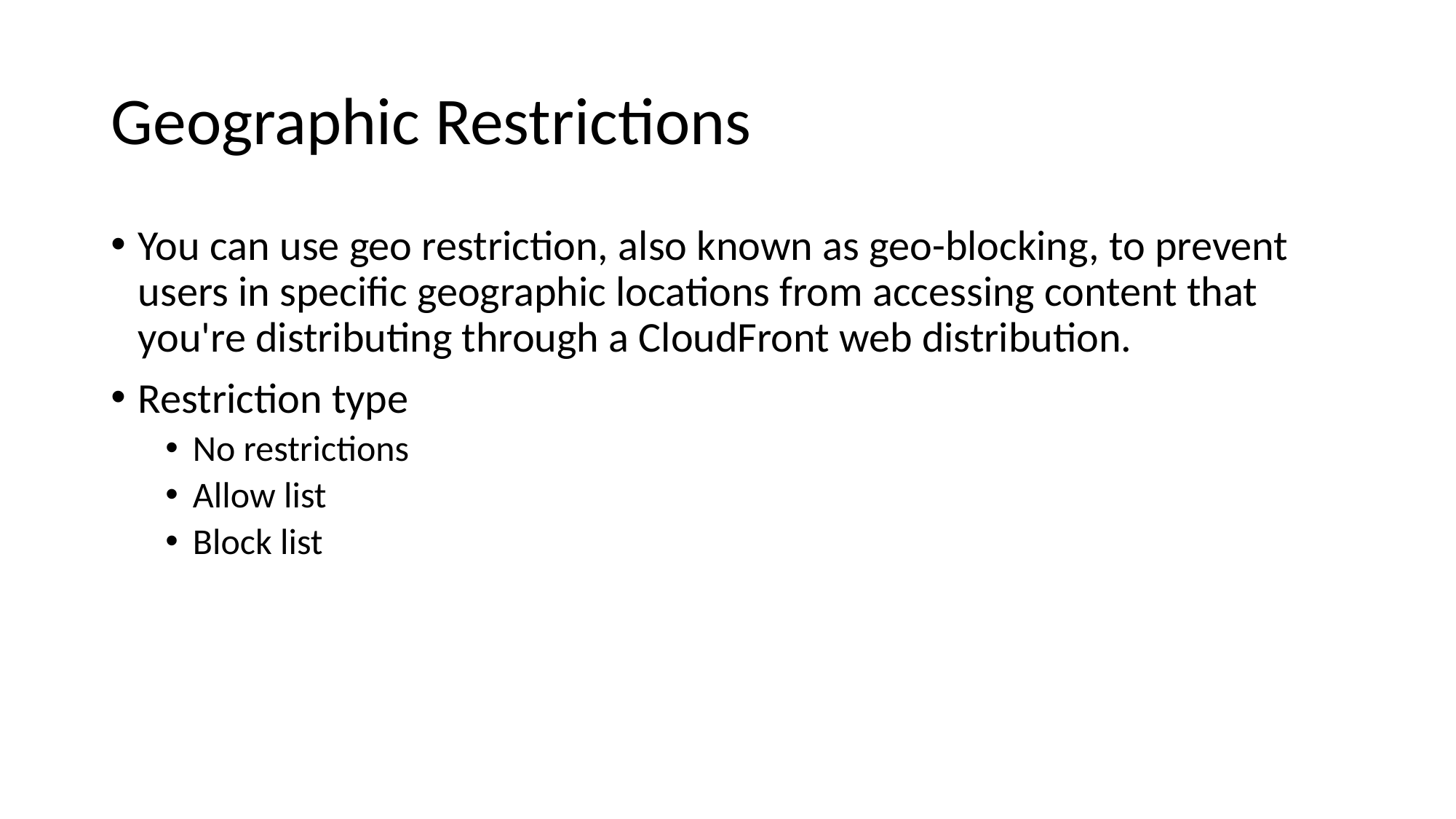

# Geographic Restrictions
You can use geo restriction, also known as geo-blocking, to prevent users in specific geographic locations from accessing content that you're distributing through a CloudFront web distribution.
Restriction type
No restrictions
Allow list
Block list